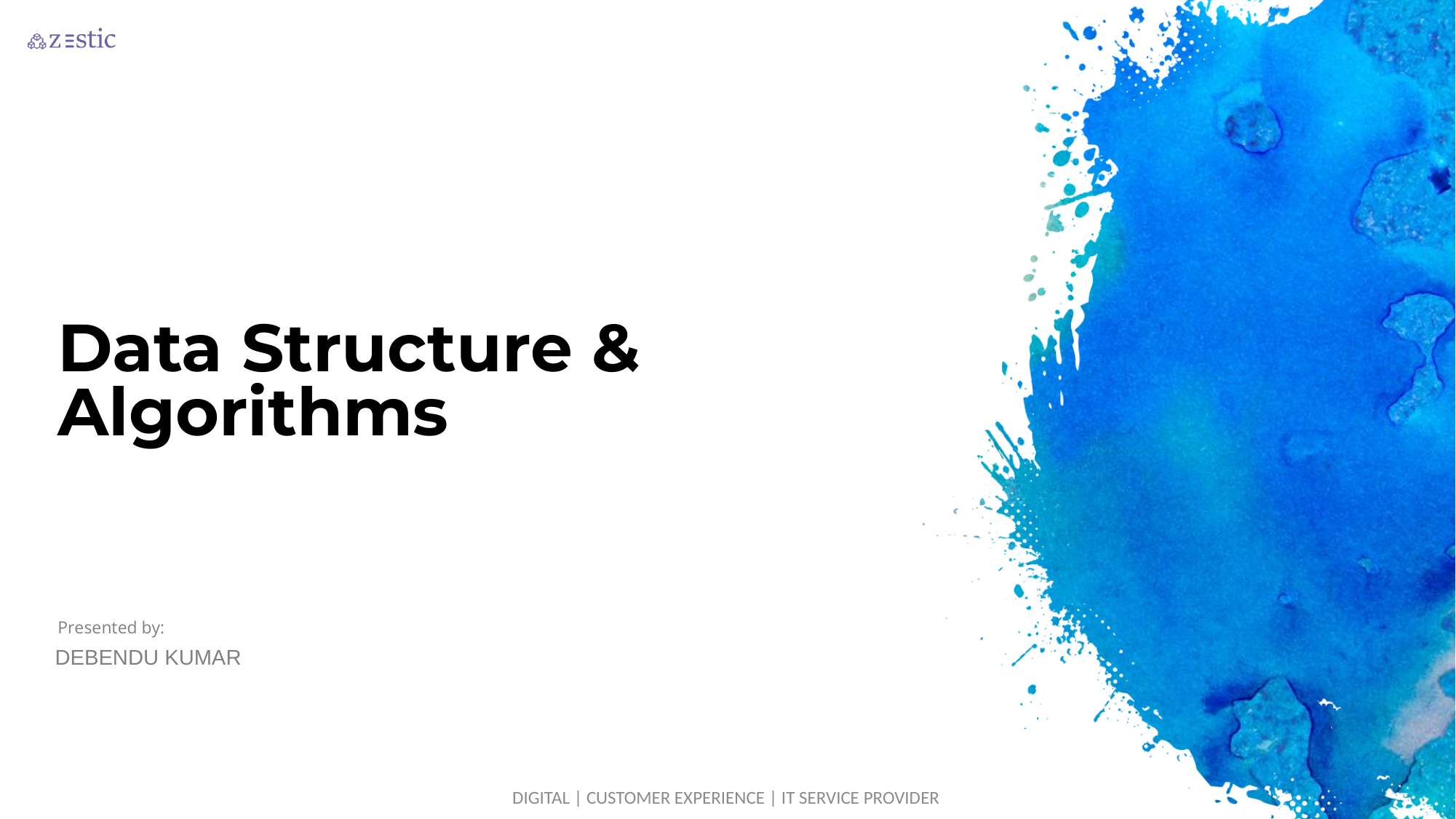

Data Structure & Algorithms
Presented by:
DEBENDU KUMAR